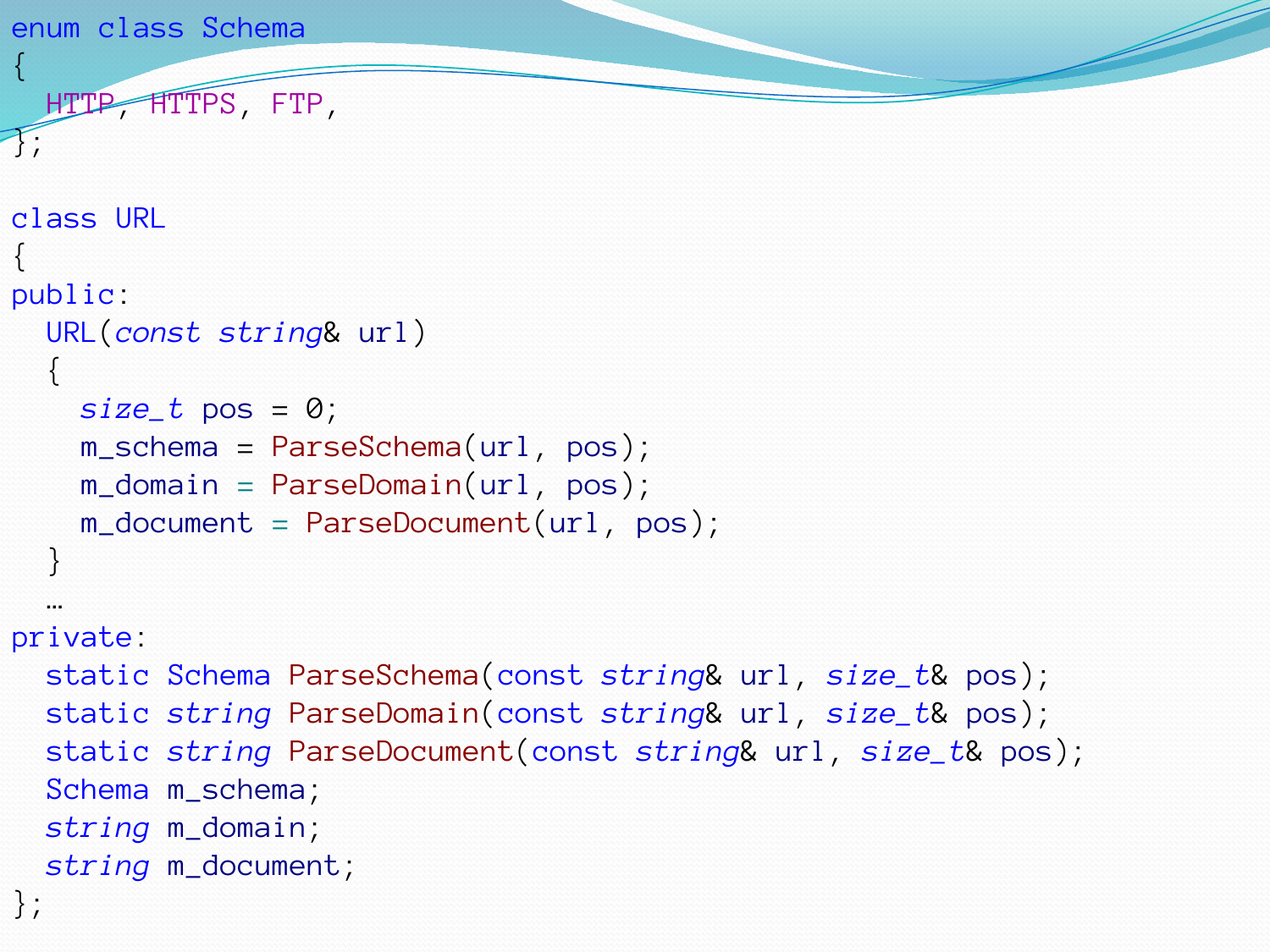

enum class Schema
{
  HTTP, HTTPS, FTP,
};

class URL
{
public:
  URL(const string& url)
  {
    size_t pos = 0;
    m_schema = ParseSchema(url, pos);
    m_domain = ParseDomain(url, pos);
    m_document = ParseDocument(url, pos);
  }
  …
private:
  static Schema ParseSchema(const string& url, size_t& pos);
  static string ParseDomain(const string& url, size_t& pos);
  static string ParseDocument(const string& url, size_t& pos);
  Schema m_schema;
  string m_domain;
  string m_document;
};